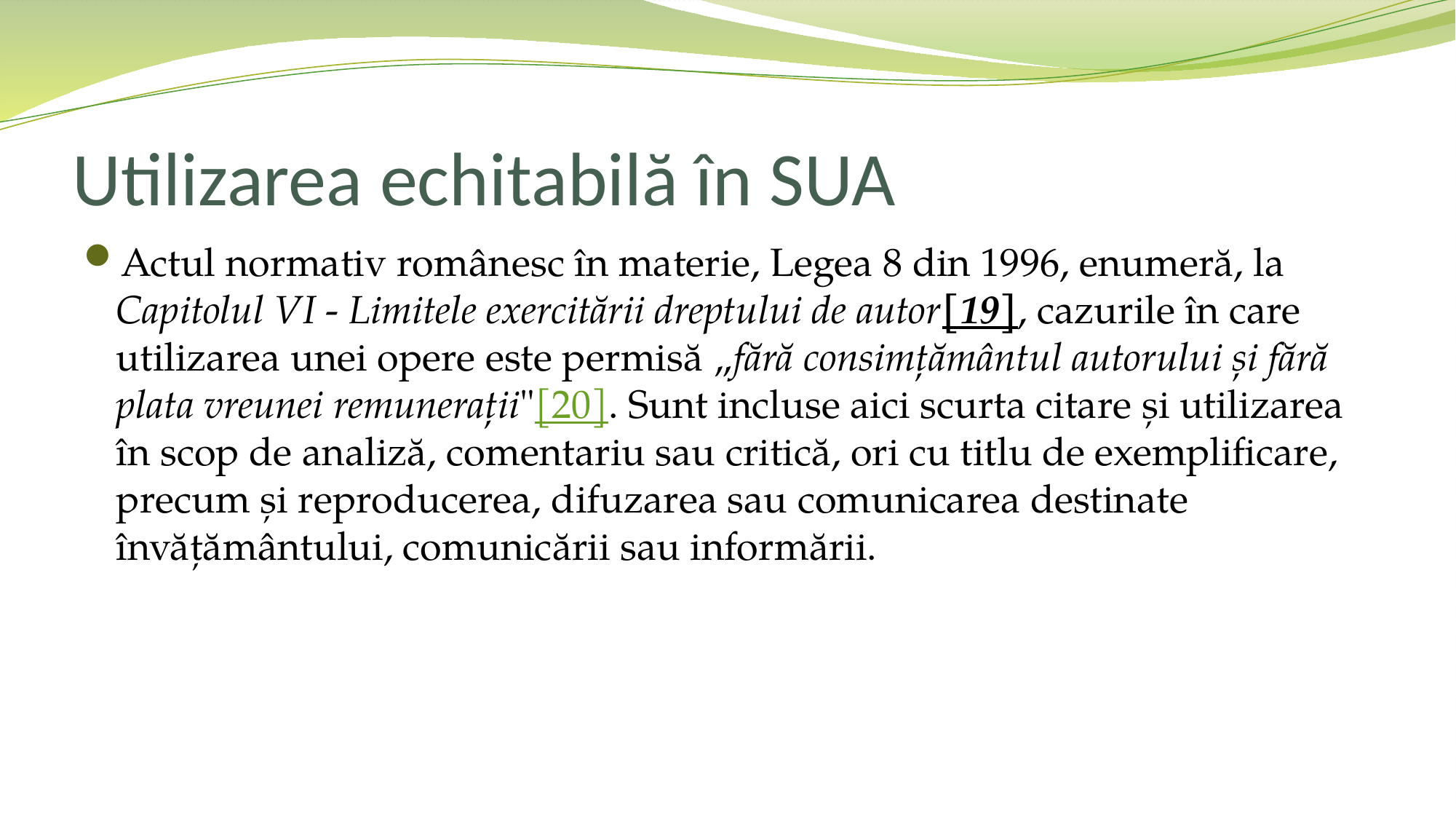

# Utilizarea echitabilă în SUA
Actul normativ românesc în materie, Legea 8 din 1996, enumeră, la Capitolul VI - Limitele exercitării dreptului de autor[19], cazurile în care utilizarea unei opere este permisă „fără consimţământul autorului şi fără plata vreunei remuneraţii"[20]. Sunt incluse aici scurta citare şi utilizarea în scop de analiză, comentariu sau critică, ori cu titlu de exemplificare, precum şi reproducerea, difuzarea sau comunicarea destinate învăţământului, comunicării sau informării.